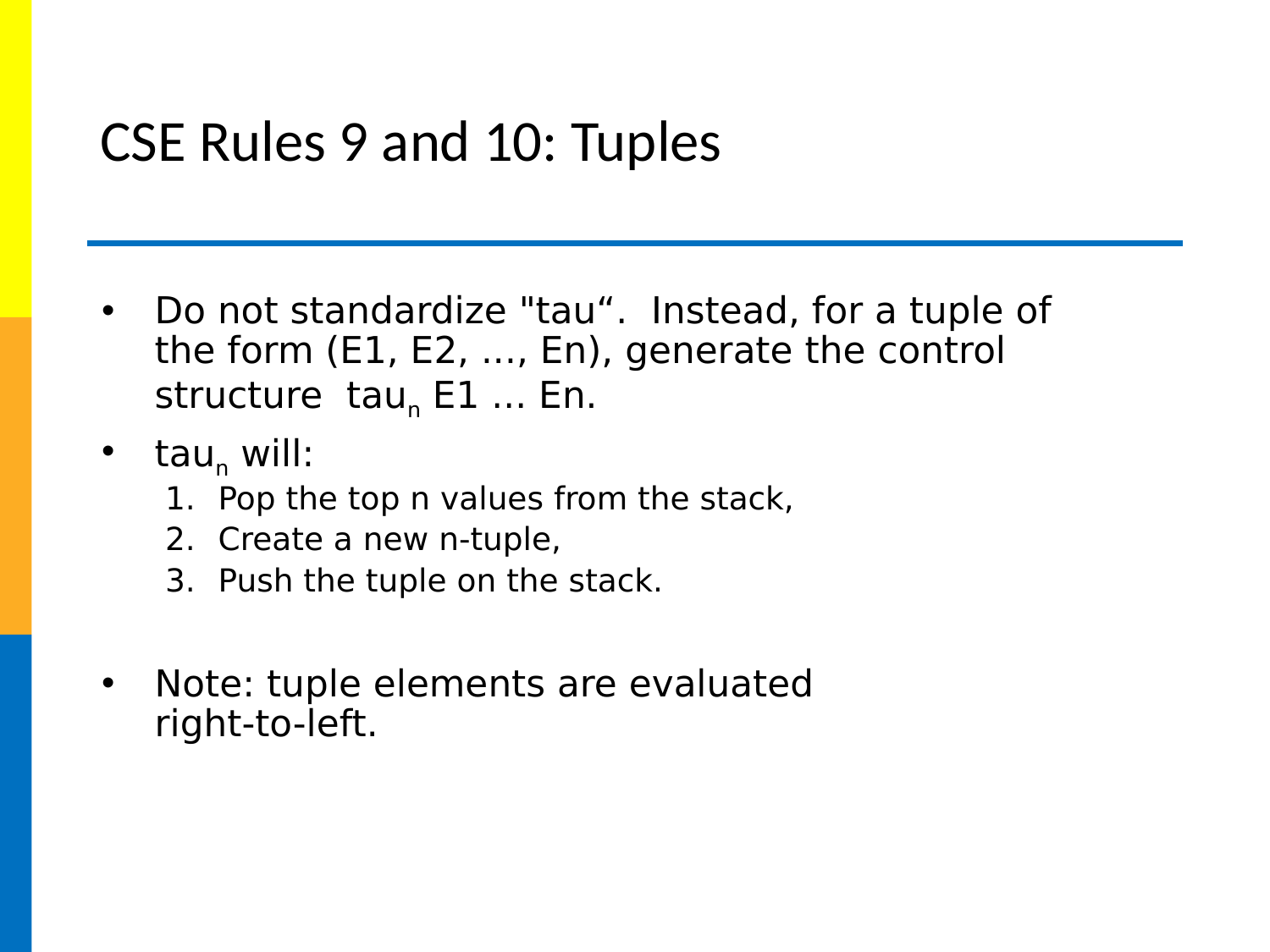

# CSE Rules 9 and 10: Tuples
Do not standardize "tau“.  Instead, for a tuple of the form (E1, E2, ..., En), generate the control structure  taun E1 ... En.
taun will:
Pop the top n values from the stack,
Create a new n-tuple,
Push the tuple on the stack.

Note: tuple elements are evaluated
right-to-left.